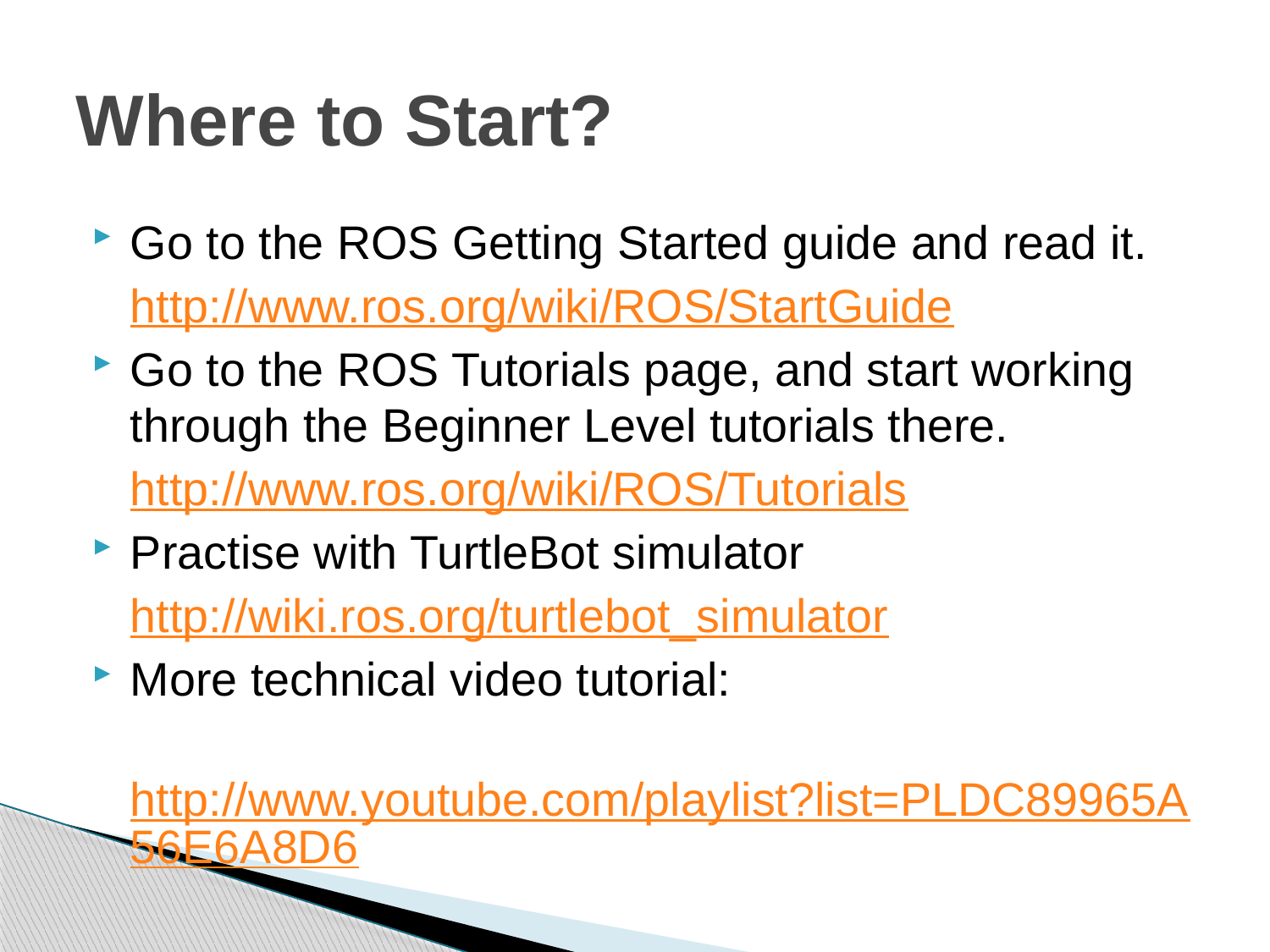

# Where to Start?
Go to the ROS Getting Started guide and read it.
	http://www.ros.org/wiki/ROS/StartGuide
Go to the ROS Tutorials page, and start working through the Beginner Level tutorials there.
	http://www.ros.org/wiki/ROS/Tutorials
Practise with TurtleBot simulator
	http://wiki.ros.org/turtlebot_simulator
More technical video tutorial:
	http://www.youtube.com/playlist?list=PLDC89965A56E6A8D6